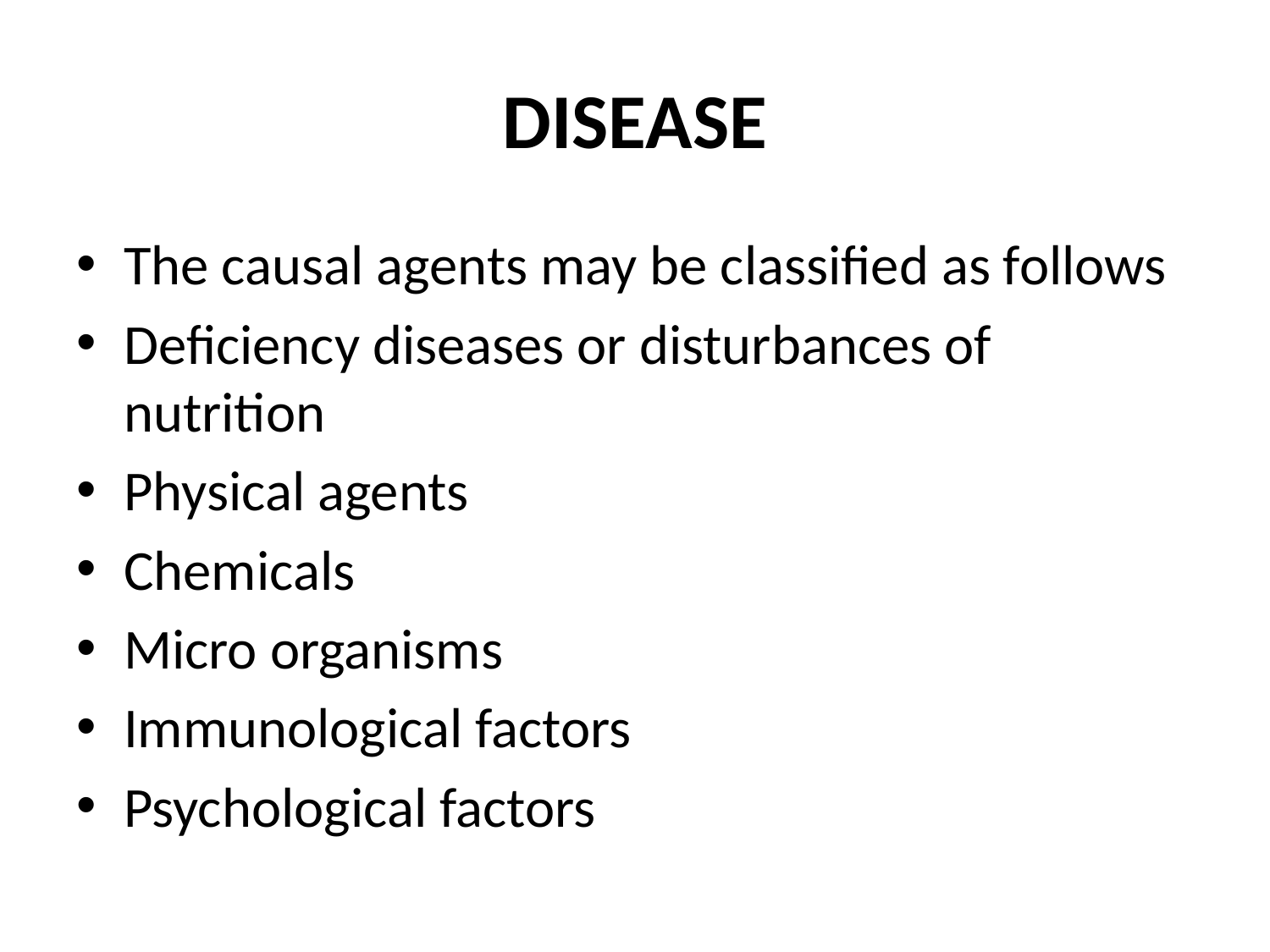

# DISEASE
The causal agents may be classified as follows
Deficiency diseases or disturbances of nutrition
Physical agents
Chemicals
Micro organisms
Immunological factors
Psychological factors